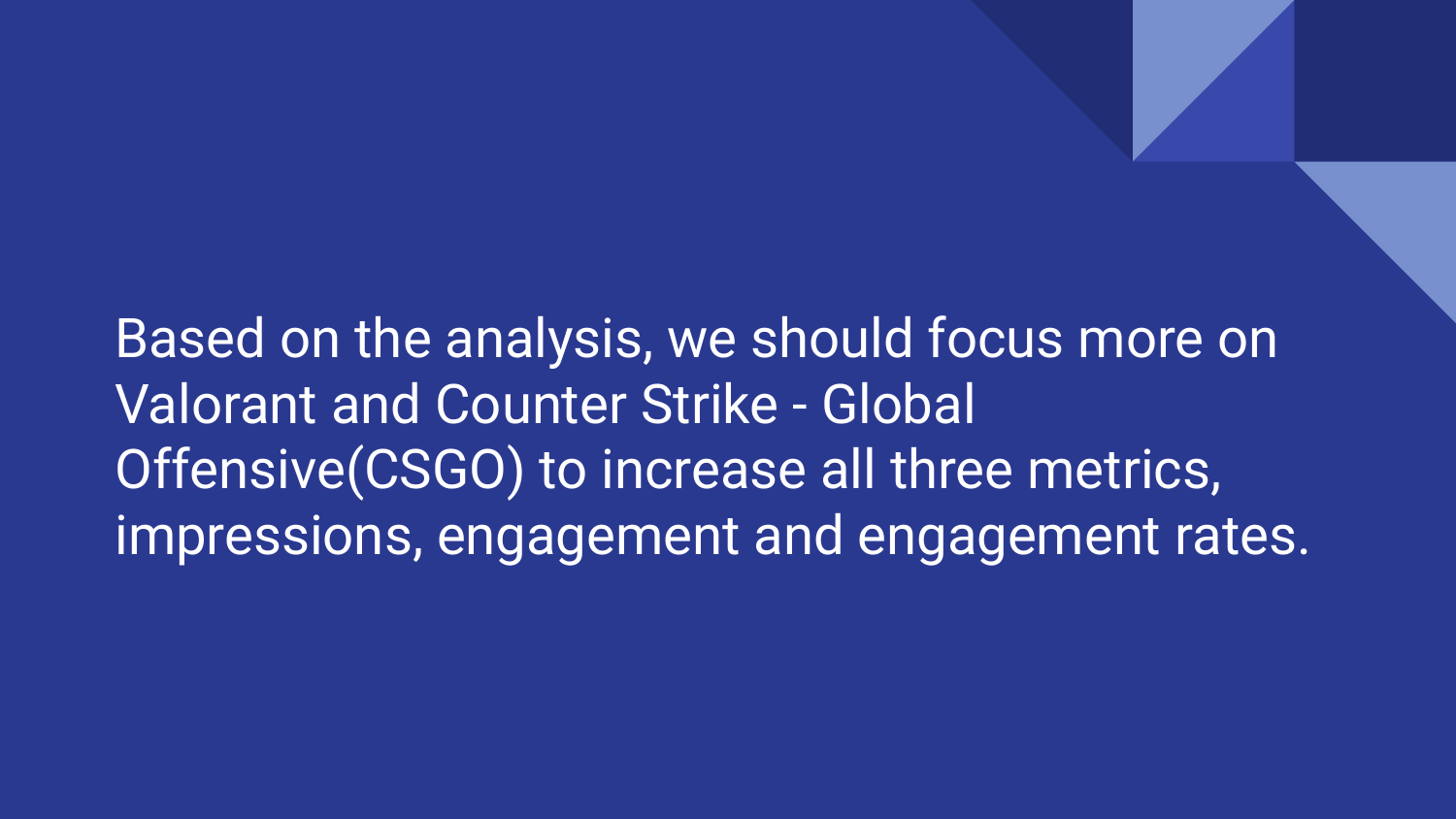

# Based on the analysis, we should focus more on Valorant and Counter Strike - Global Offensive(CSGO) to increase all three metrics, impressions, engagement and engagement rates.